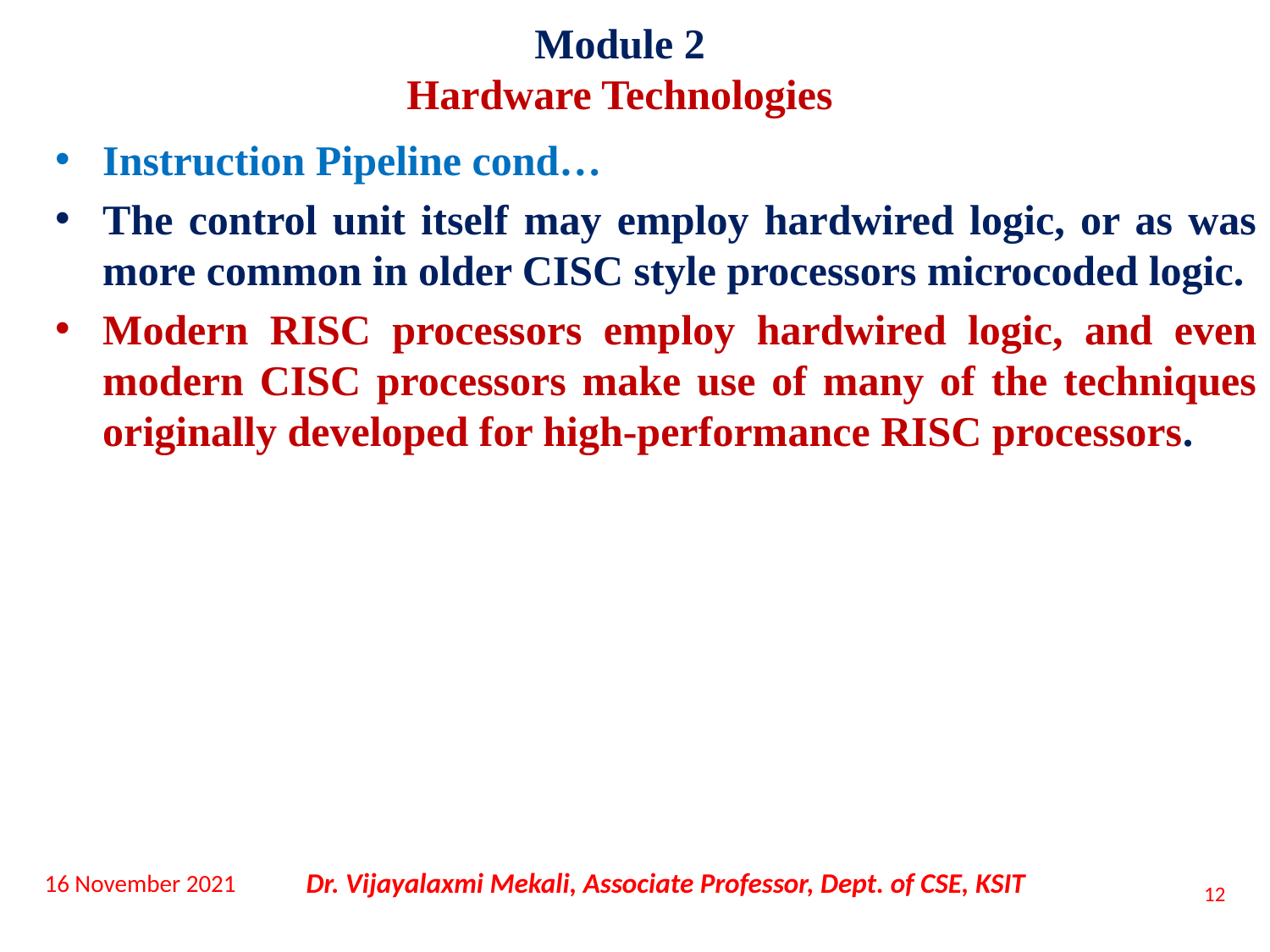

Module 2
Hardware Technologies
Instruction Pipeline cond…
The control unit itself may employ hardwired logic, or as was more common in older CISC style processors microcoded logic.
Modern RISC processors employ hardwired logic, and even modern CISC processors make use of many of the techniques originally developed for high-performance RISC processors.

16 November 2021
Dr. Vijayalaxmi Mekali, Associate Professor, Dept. of CSE, KSIT
12